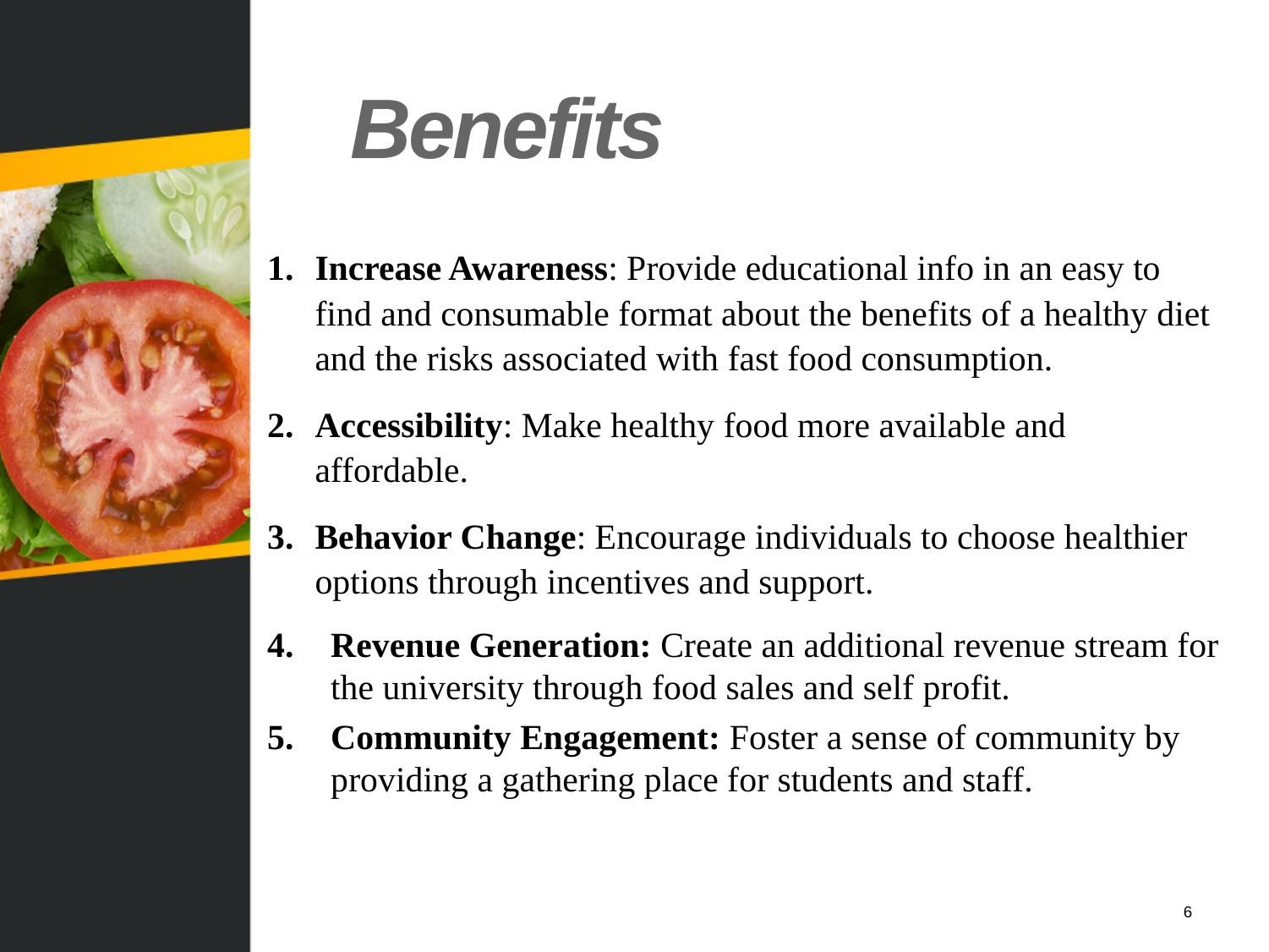

Benefits
Increase Awareness: Provide educational info in an easy to find and consumable format about the benefits of a healthy diet and the risks associated with fast food consumption.
Accessibility: Make healthy food more available and affordable.
Behavior Change: Encourage individuals to choose healthier options through incentives and support.
Revenue Generation: Create an additional revenue stream for the university through food sales and self profit.
Community Engagement: Foster a sense of community by providing a gathering place for students and staff.
6